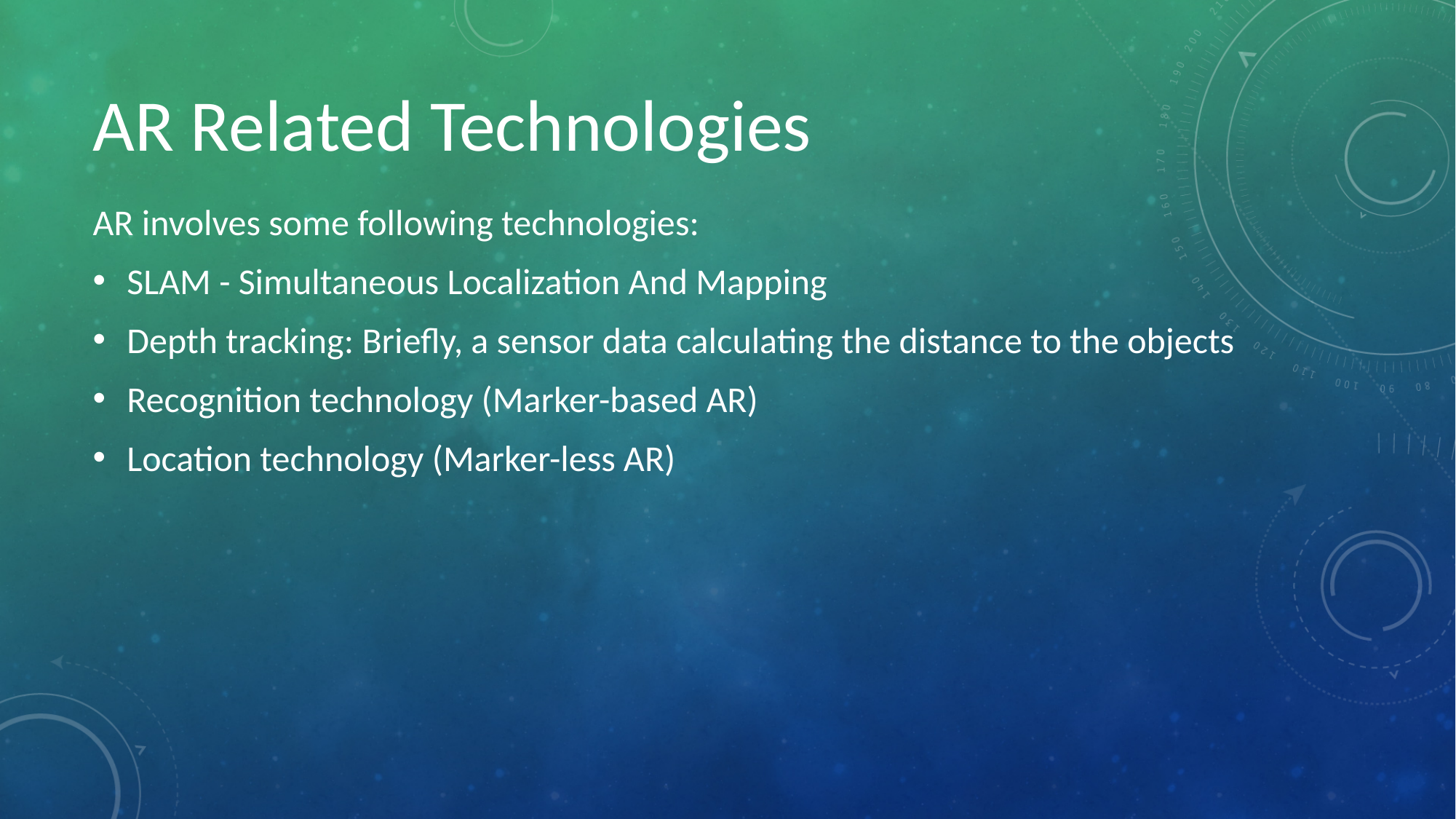

# AR Related Technologies
AR involves some following technologies:
SLAM - Simultaneous Localization And Mapping
Depth tracking: Briefly, a sensor data calculating the distance to the objects
Recognition technology (Marker-based AR)
Location technology (Marker-less AR)